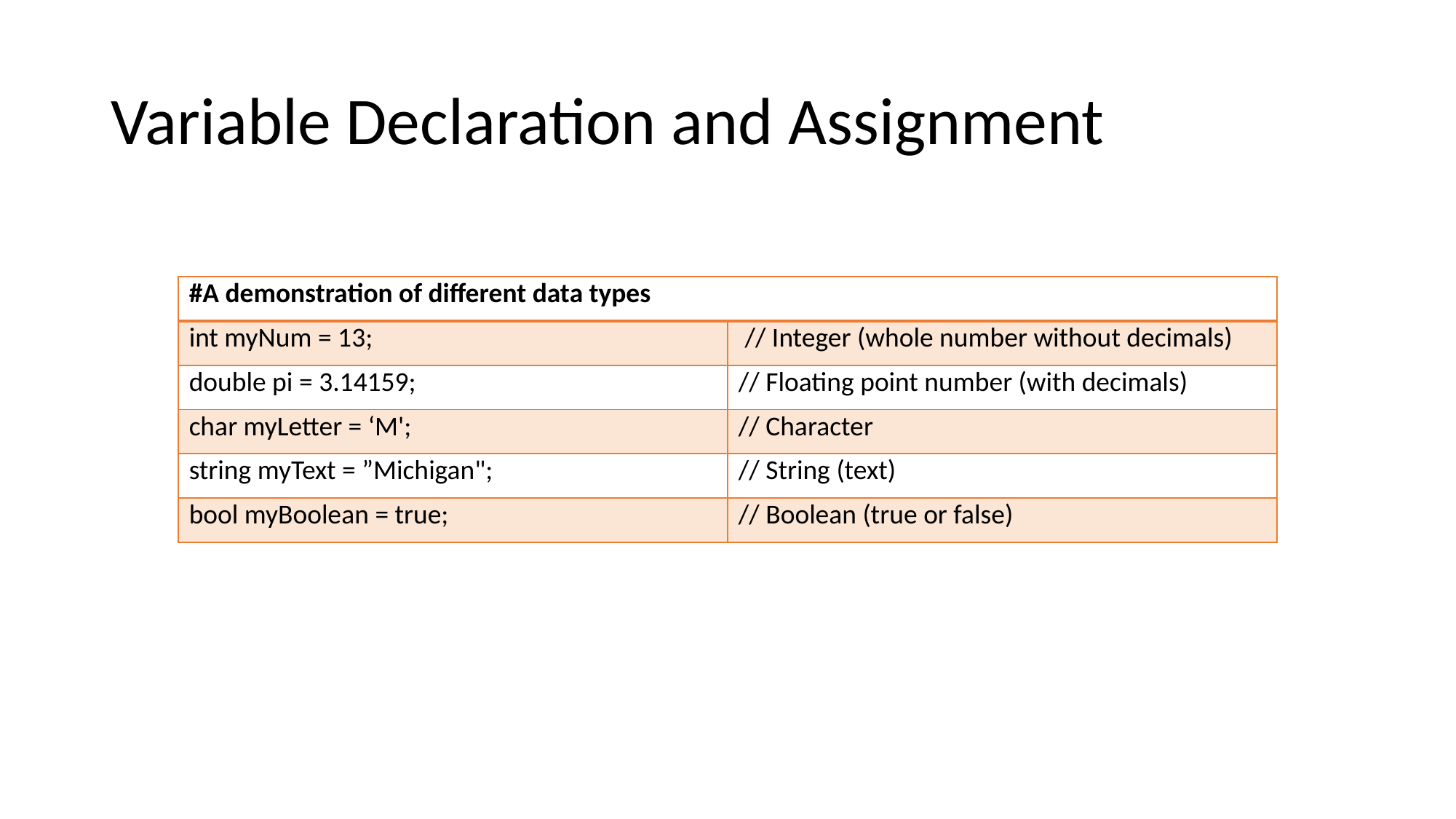

# Variable Declaration and Assignment
| #A demonstration of different data types |  |
| --- | --- |
| int myNum = 13; | // Integer (whole number without decimals) |
| double pi = 3.14159; | // Floating point number (with decimals) |
| char myLetter = ‘M'; | // Character |
| string myText = ”Michigan"; | // String (text) |
| bool myBoolean = true; | // Boolean (true or false) |